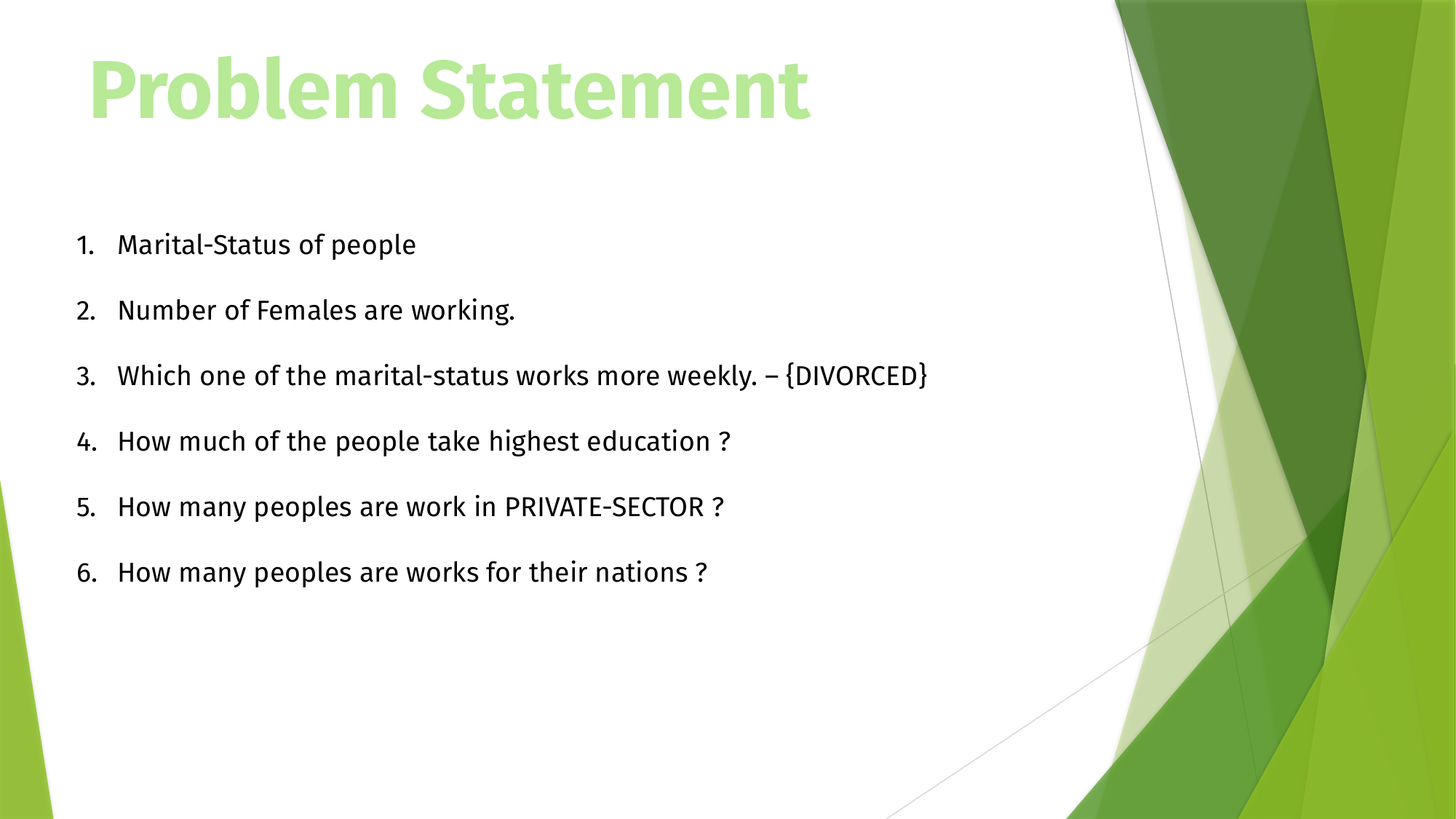

Problem Statement
Marital-Status of people

Number of Females are working.

Which one of the marital-status works more weekly. – {DIVORCED}

How much of the people take highest education ?

How many peoples are work in PRIVATE-SECTOR ?

How many peoples are works for their nations ?